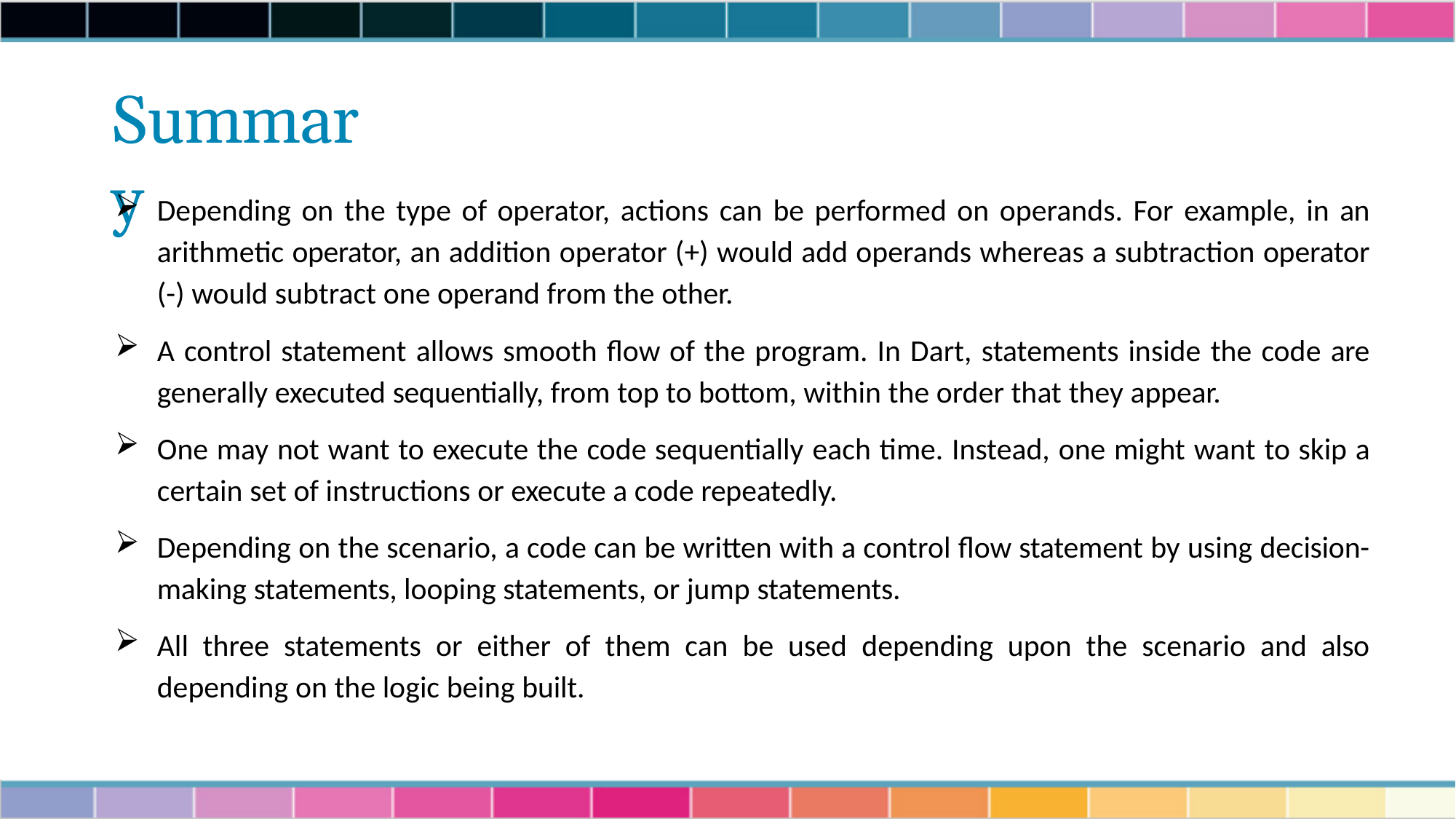

# Summary
Depending on the type of operator, actions can be performed on operands. For example, in an arithmetic operator, an addition operator (+) would add operands whereas a subtraction operator (-) would subtract one operand from the other.
A control statement allows smooth flow of the program. In Dart, statements inside the code are generally executed sequentially, from top to bottom, within the order that they appear.
One may not want to execute the code sequentially each time. Instead, one might want to skip a certain set of instructions or execute a code repeatedly.
Depending on the scenario, a code can be written with a control flow statement by using decision- making statements, looping statements, or jump statements.
All three statements or either of them can be used depending upon the scenario and also depending on the logic being built.